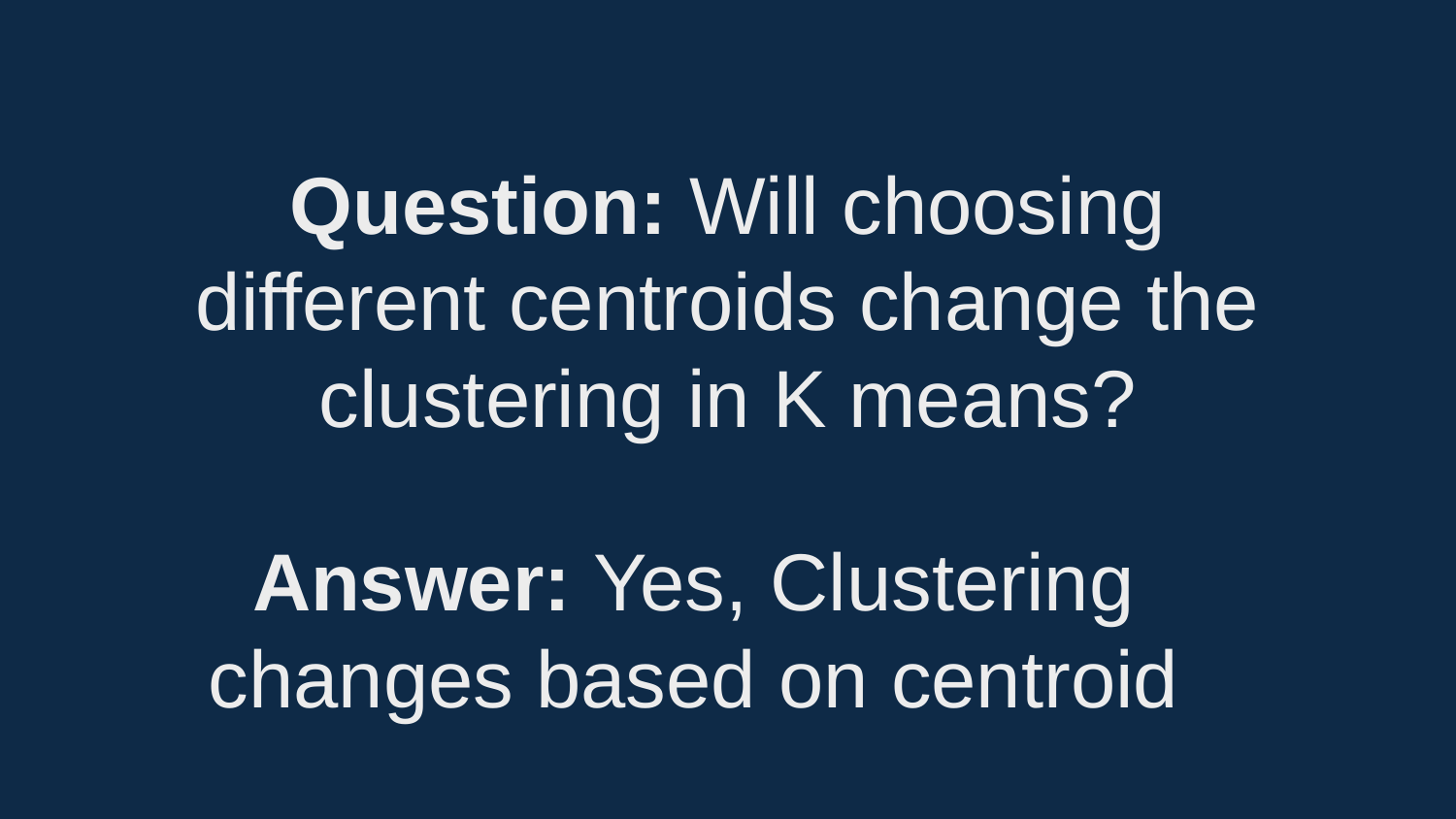

Question: Will choosing different centroids change the clustering in K means?
Answer: Yes, Clustering changes based on centroid